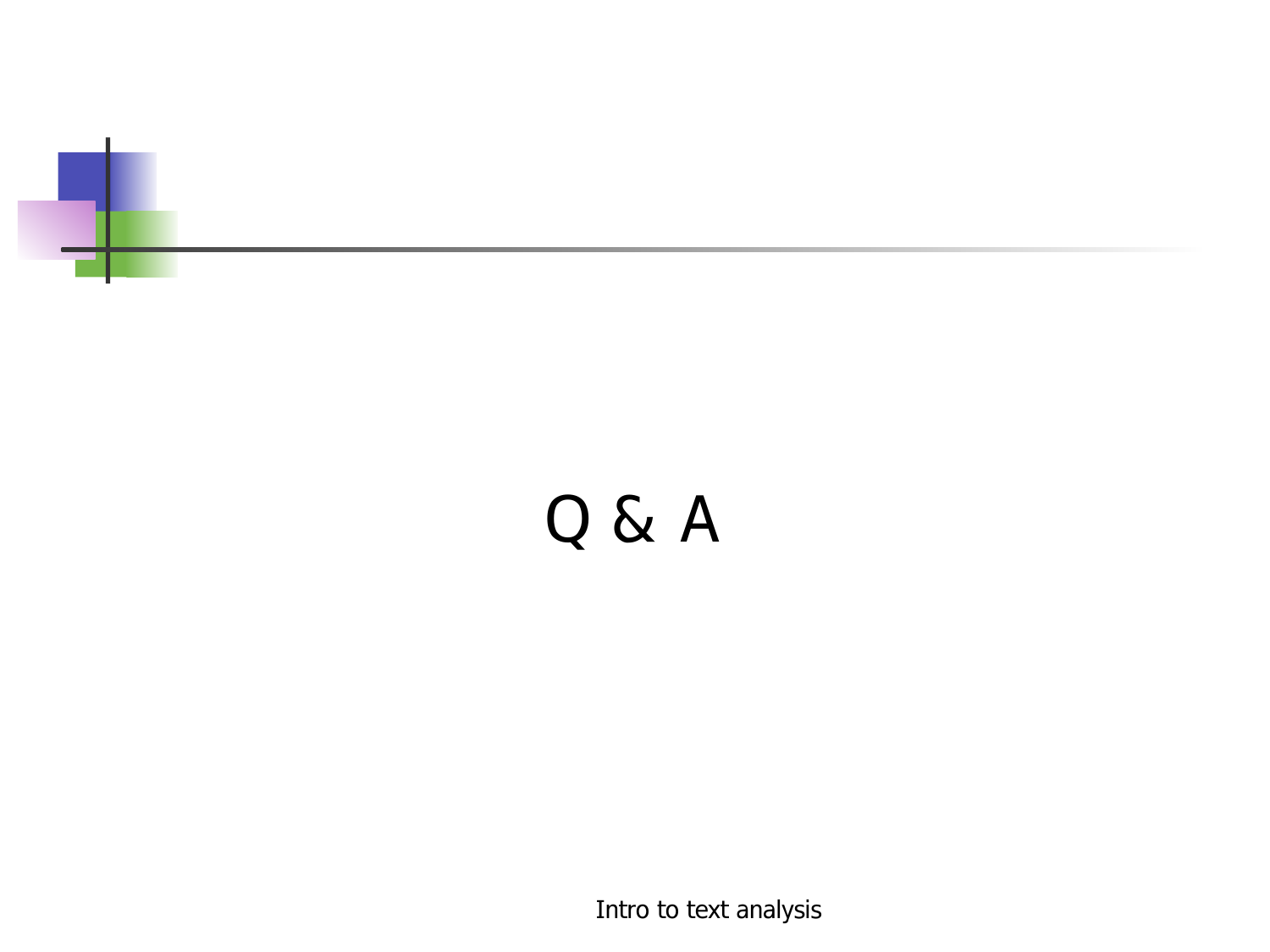

Q & A
Intro to text analysis